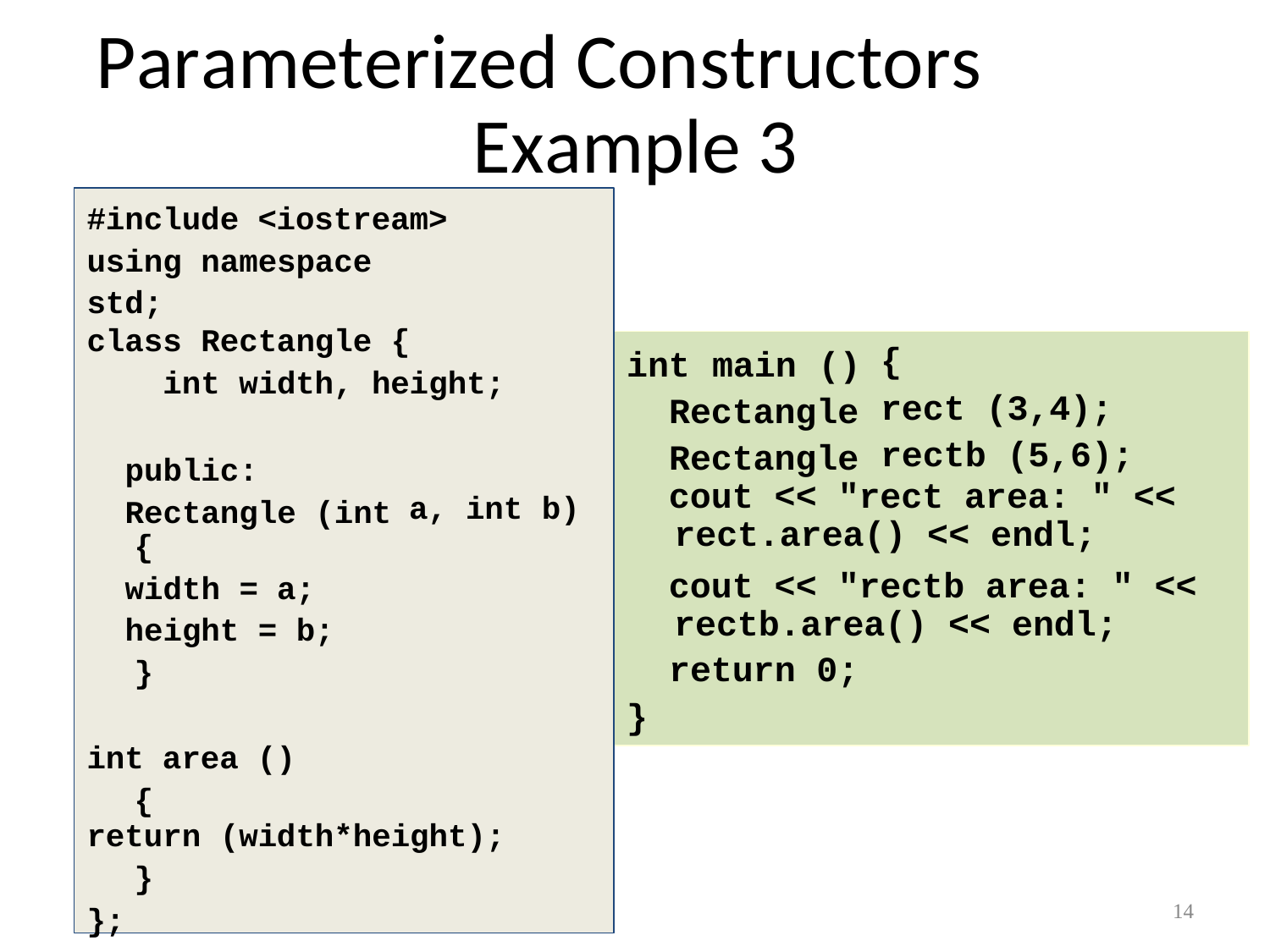

# Parameterized Constructors
Example 3

#include <iostream> using namespace std;
class Rectangle {
int width, height;

int main () Rectangle Rectangle
{
rect (3,4);
rectb (5,6);
public: Rectangle (int
{
width = a; height = b;
}

int area ()
{
cout << "rect area: " << rect.area() << endl;
a, int b)
cout << "rectb area: " <<
rectb.area() << endl;
return 0;
}
return (width*height);
}
};
14